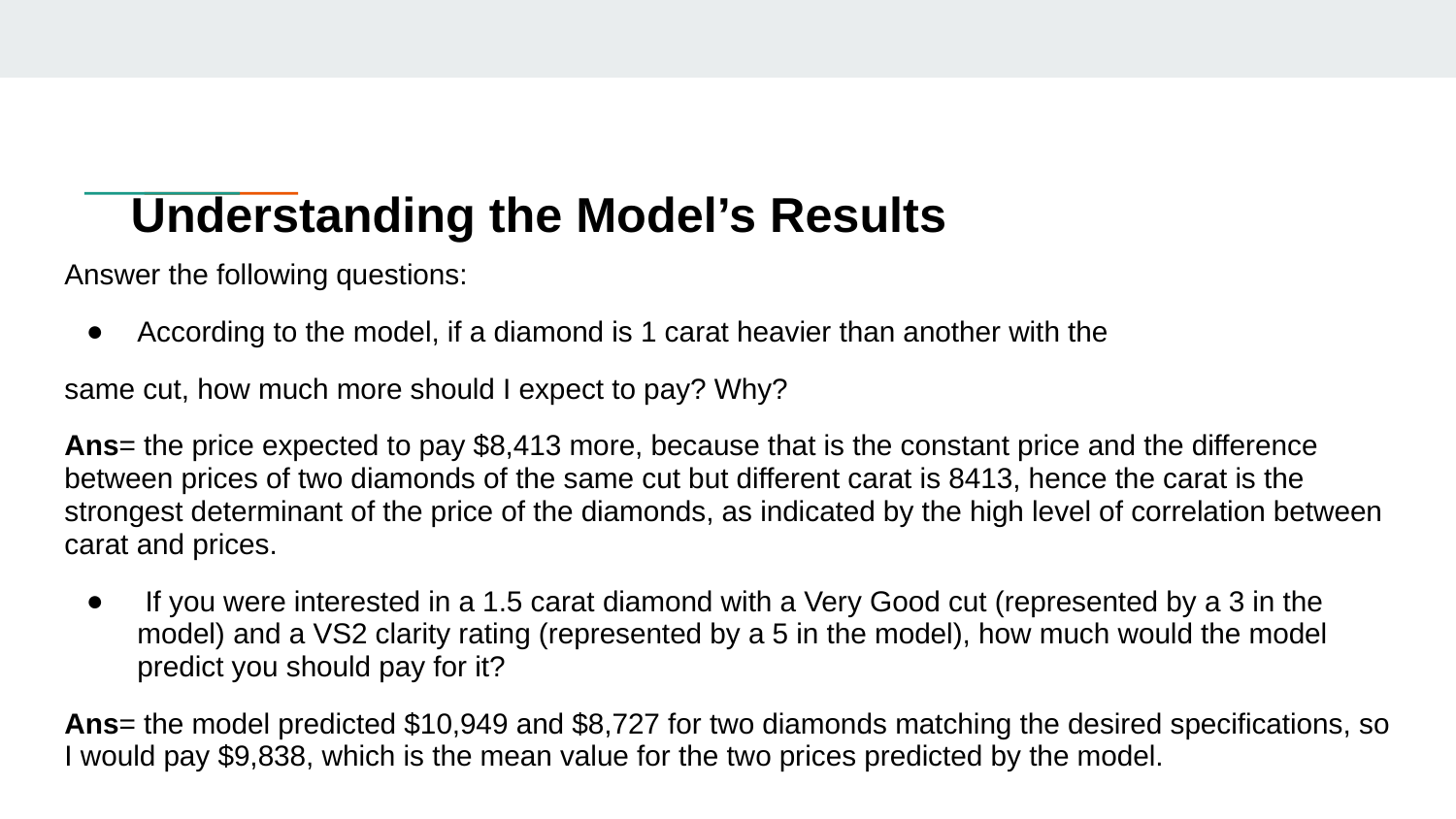

# Understanding the Model’s Results
Answer the following questions:
According to the model, if a diamond is 1 carat heavier than another with the
same cut, how much more should I expect to pay? Why?
Ans= the price expected to pay $8,413 more, because that is the constant price and the difference between prices of two diamonds of the same cut but different carat is 8413, hence the carat is the strongest determinant of the price of the diamonds, as indicated by the high level of correlation between carat and prices.
 If you were interested in a 1.5 carat diamond with a Very Good cut (represented by a 3 in the model) and a VS2 clarity rating (represented by a 5 in the model), how much would the model predict you should pay for it?
Ans= the model predicted $10,949 and $8,727 for two diamonds matching the desired specifications, so I would pay $9,838, which is the mean value for the two prices predicted by the model.